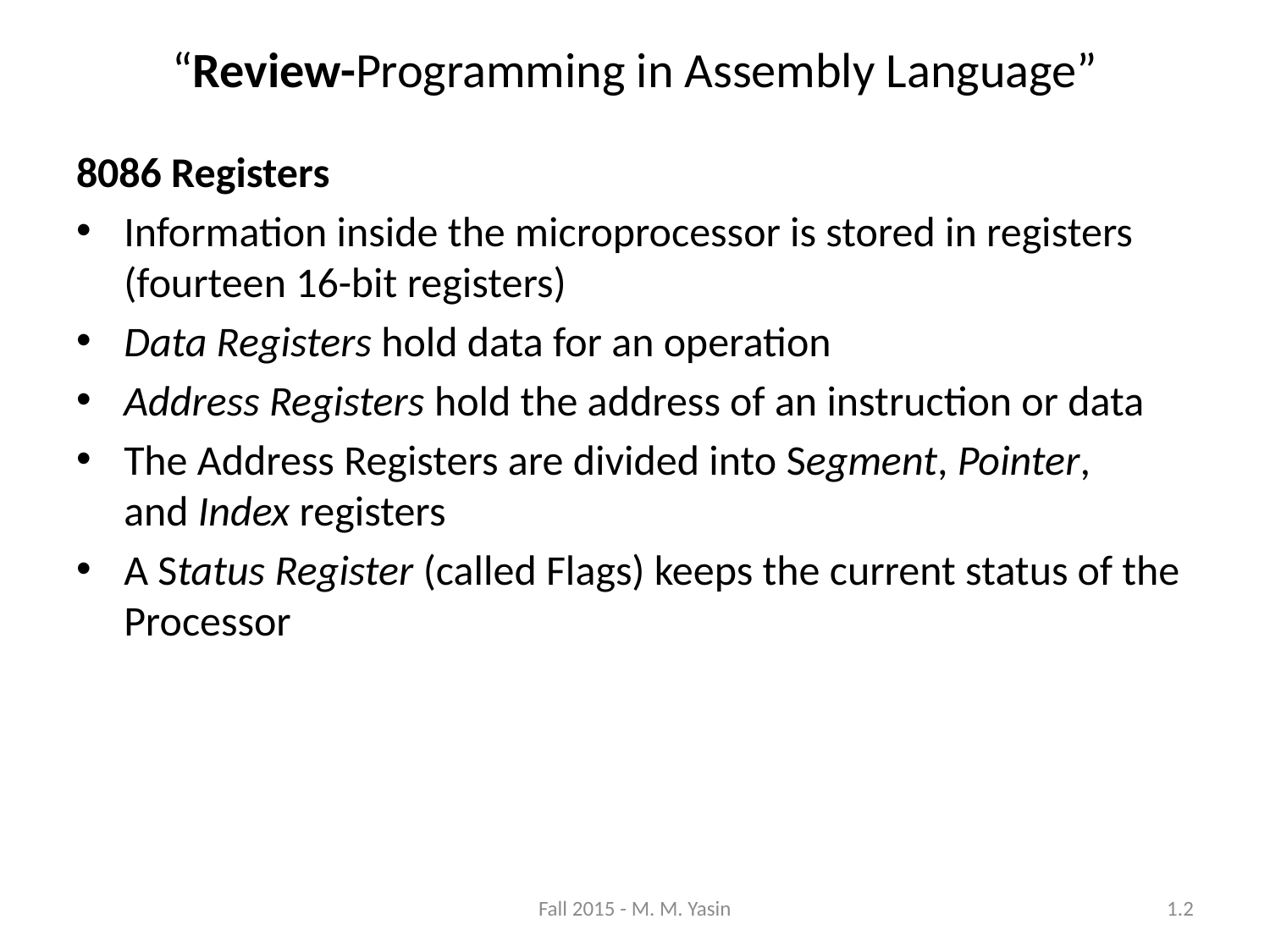

“Review-Programming in Assembly Language”

8086 Registers
Information inside the microprocessor is stored in registers (fourteen 16-bit registers)
Data Registers hold data for an operation
Address Registers hold the address of an instruction or data
The Address Registers are divided into Segment, Pointer, and Index registers
A Status Register (called Flags) keeps the current status of the Processor
Fall 2015 - M. M. Yasin
1.2